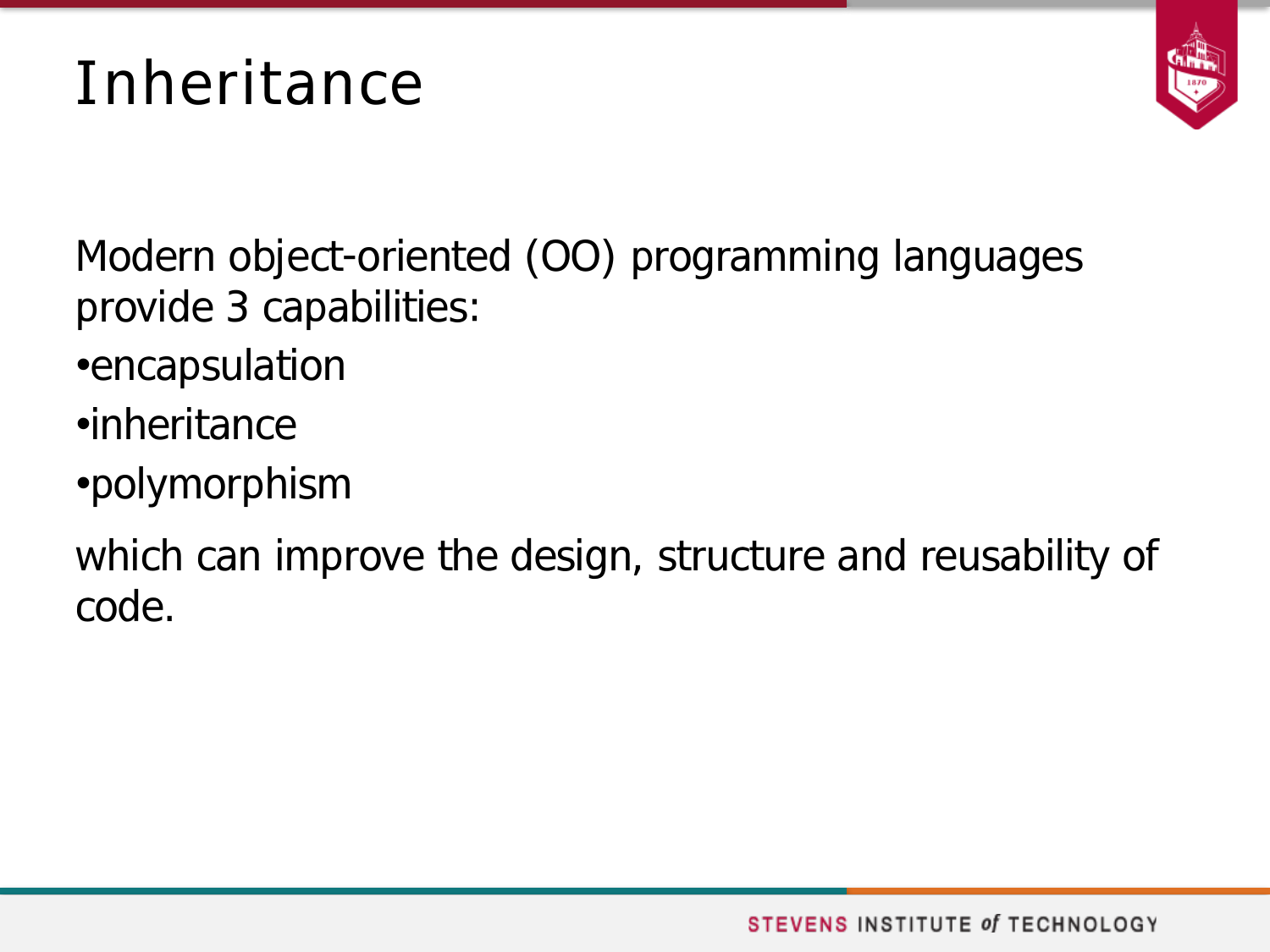

# Inheritance
Modern object-oriented (OO) programming languages provide 3 capabilities:
encapsulation
inheritance
polymorphism
which can improve the design, structure and reusability of code.